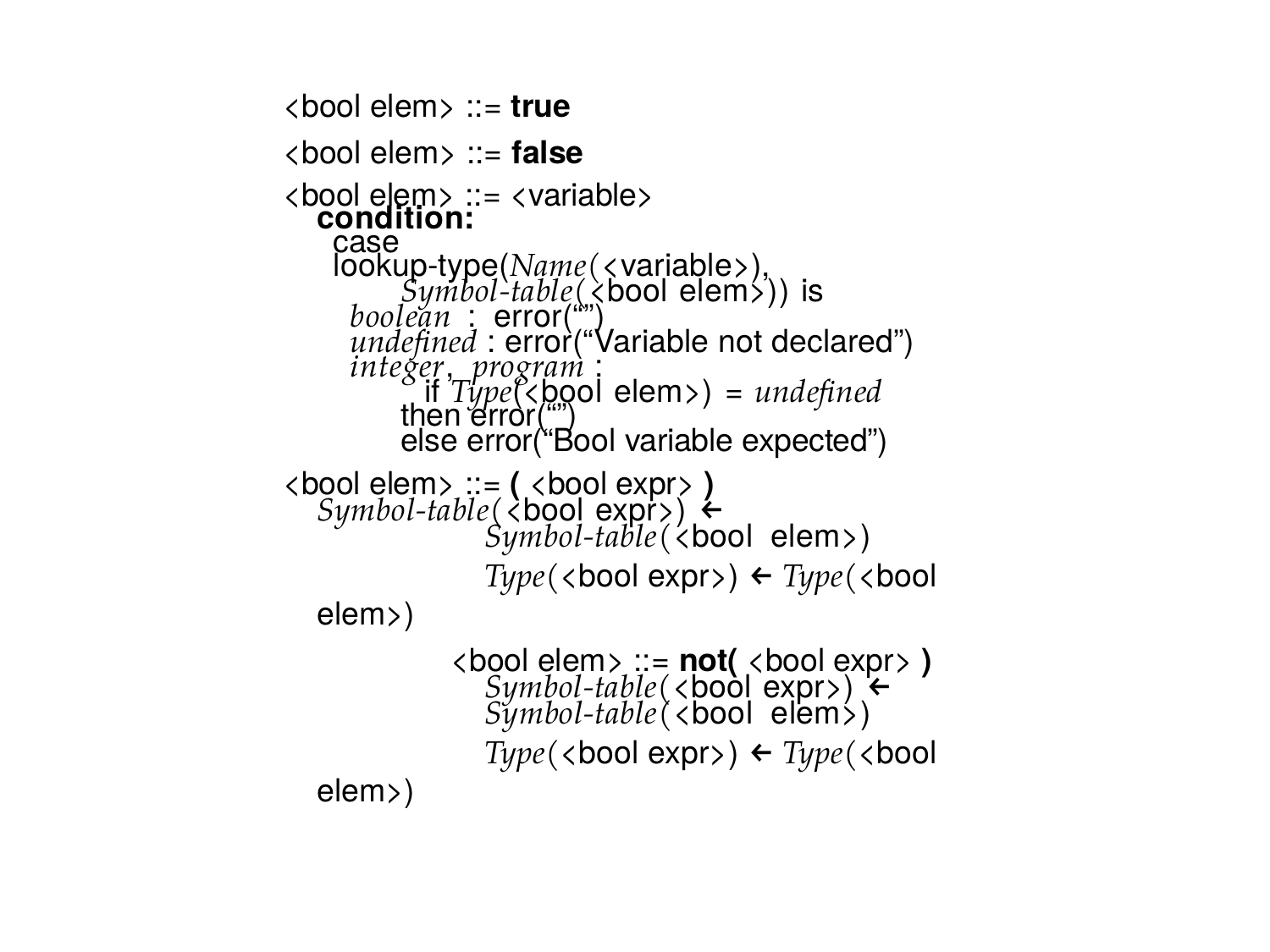

<bool elem> ::= true
<bool elem> ::= false
<bool elem> ::= <variable>
condition:
case
lookup-type(Name(<variable>),
Symbol-table(<bool elem>)) is
boolean  :  error(“”)
undefined : error(“Variable not declared”)
integer,  program :
if Type(<bool elem>) = undefined
then error(“”)
else error(“Bool variable expected”)
<bool elem> ::= ( <bool expr> )
Symbol-table(<bool expr>) ←
Symbol-table(<bool  elem>)
Type(<bool expr>) ← Type(<bool elem>)
<bool elem> ::= not( <bool expr> )
Symbol-table(<bool expr>) ←
Symbol-table(<bool  elem>)
Type(<bool expr>) ← Type(<bool elem>)